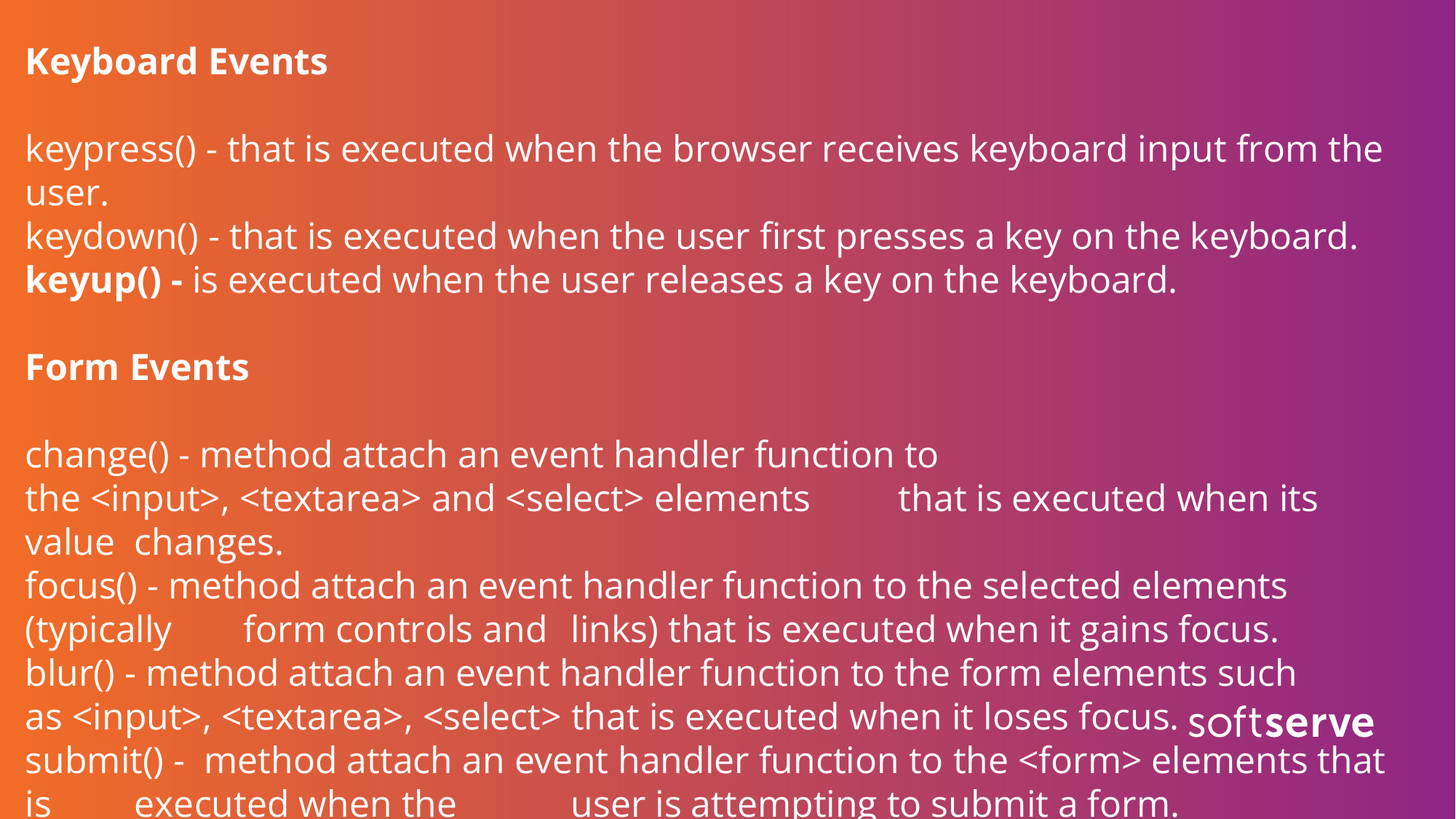

Keyboard Events

keypress() - that is executed when the browser receives keyboard input from the user.
keydown() - that is executed when the user first presses a key on the keyboard.
keyup() - is executed when the user releases a key on the keyboard.

Form Events

change() - method attach an event handler function to 	the <input>, <textarea> and <select> elements 	that is executed when its value 	changes.
focus() - method attach an event handler function to the selected elements (typically 	form controls and 	links) that is executed when it gains focus.
blur() - method attach an event handler function to the form elements such 	as <input>, <textarea>, <select> that is executed when it loses focus.
submit() -  method attach an event handler function to the <form> elements that is 	executed when the 	user is attempting to submit a form.